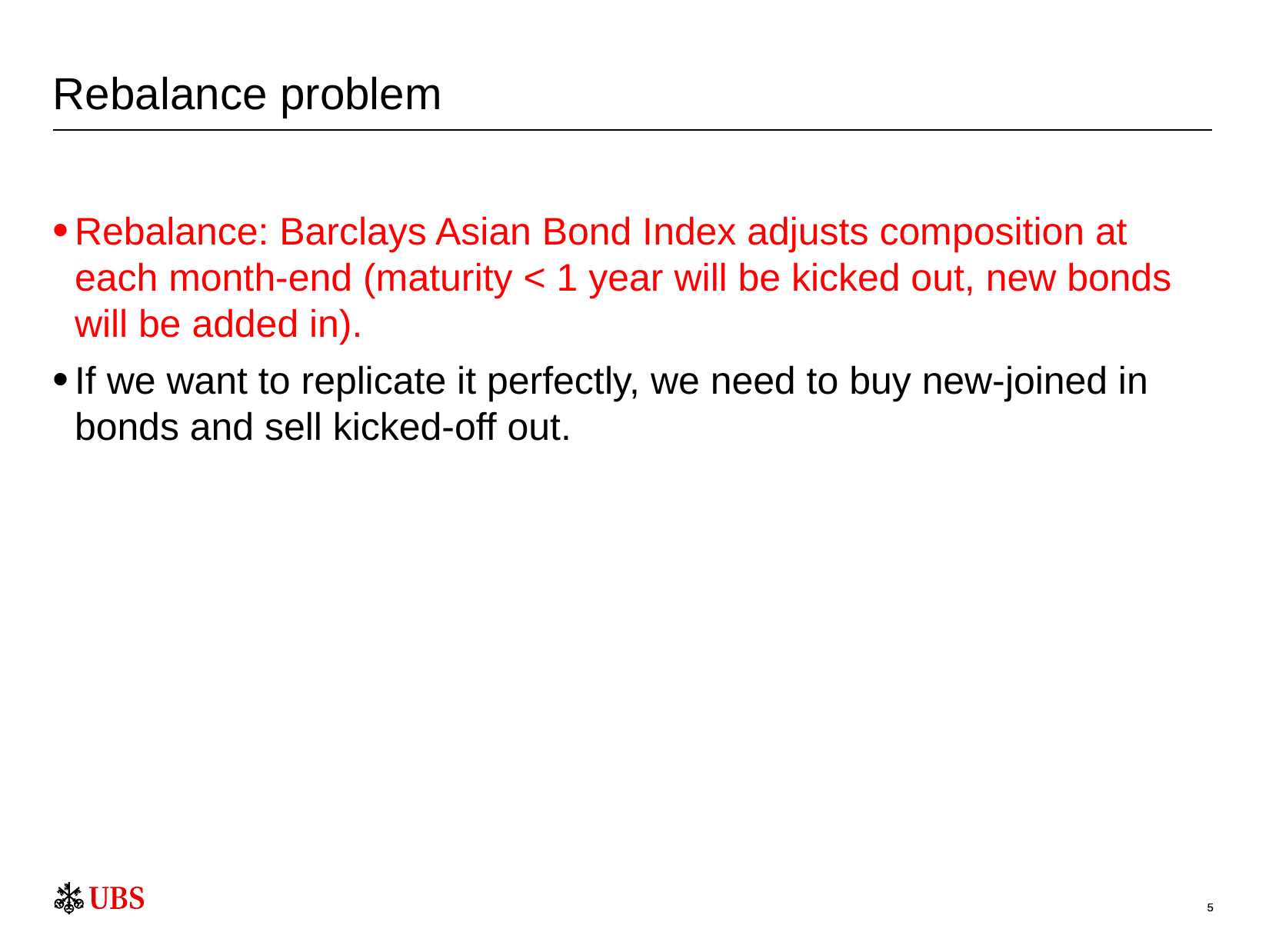

# Rebalance problem
Rebalance: Barclays Asian Bond Index adjusts composition at each month-end (maturity < 1 year will be kicked out, new bonds will be added in).
If we want to replicate it perfectly, we need to buy new-joined in bonds and sell kicked-off out.